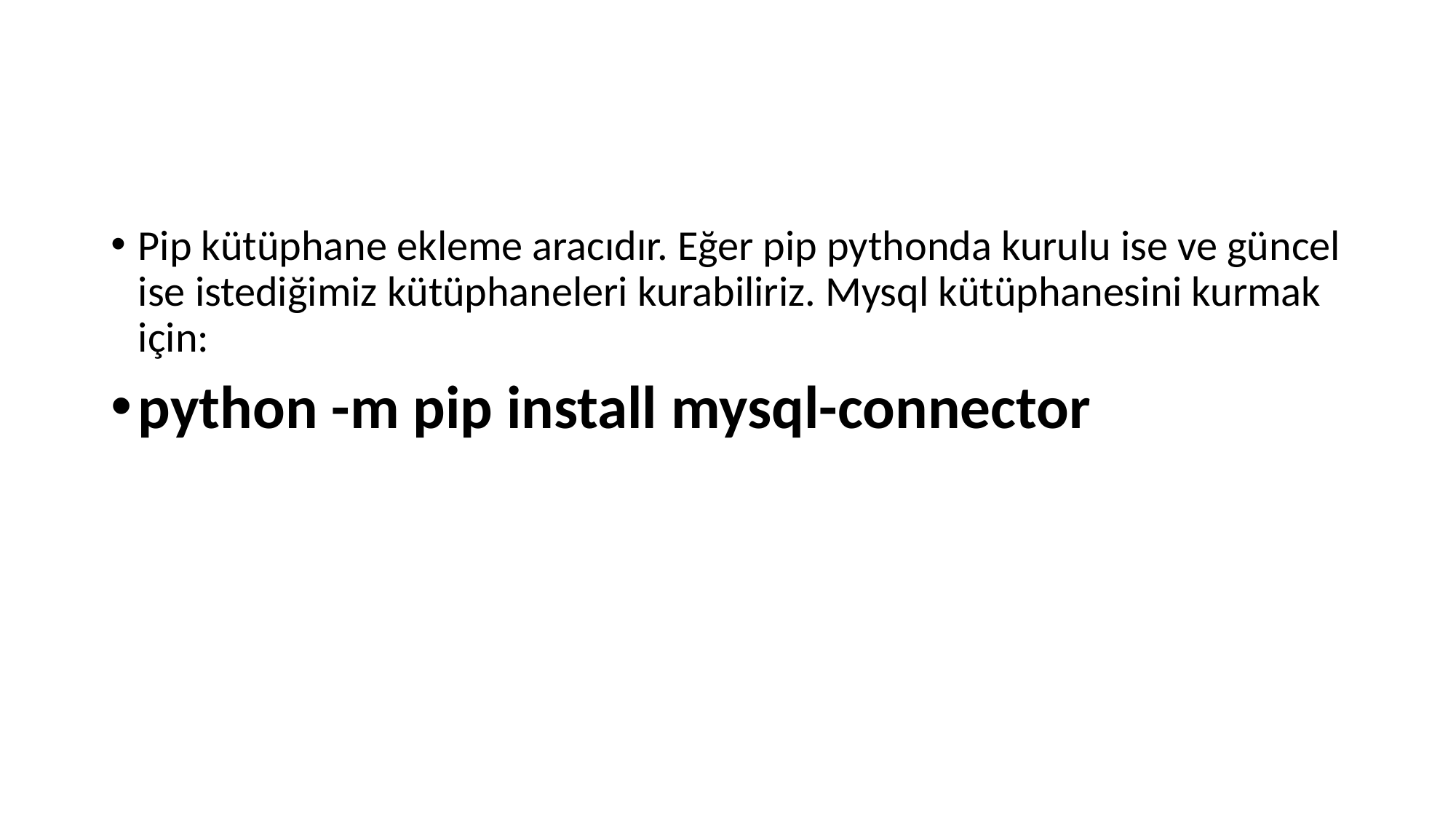

#
Pip kütüphane ekleme aracıdır. Eğer pip pythonda kurulu ise ve güncel ise istediğimiz kütüphaneleri kurabiliriz. Mysql kütüphanesini kurmak için:
python -m pip install mysql-connector